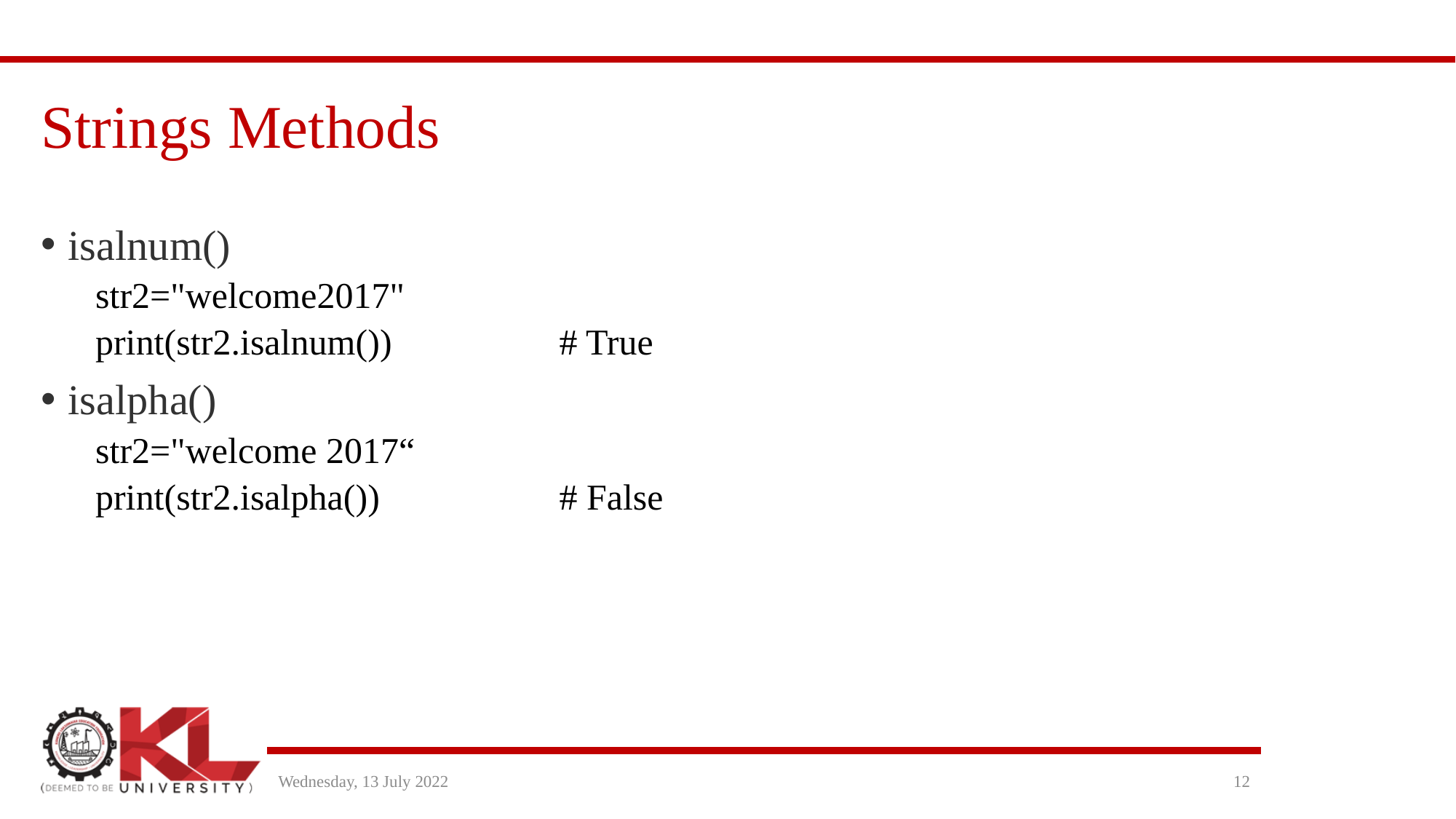

# Strings Methods
isalnum()
str2="welcome2017"
print(str2.isalnum())		# True
isalpha()
str2="welcome 2017“
print(str2.isalpha())		# False

Wednesday, 13 July 2022
12